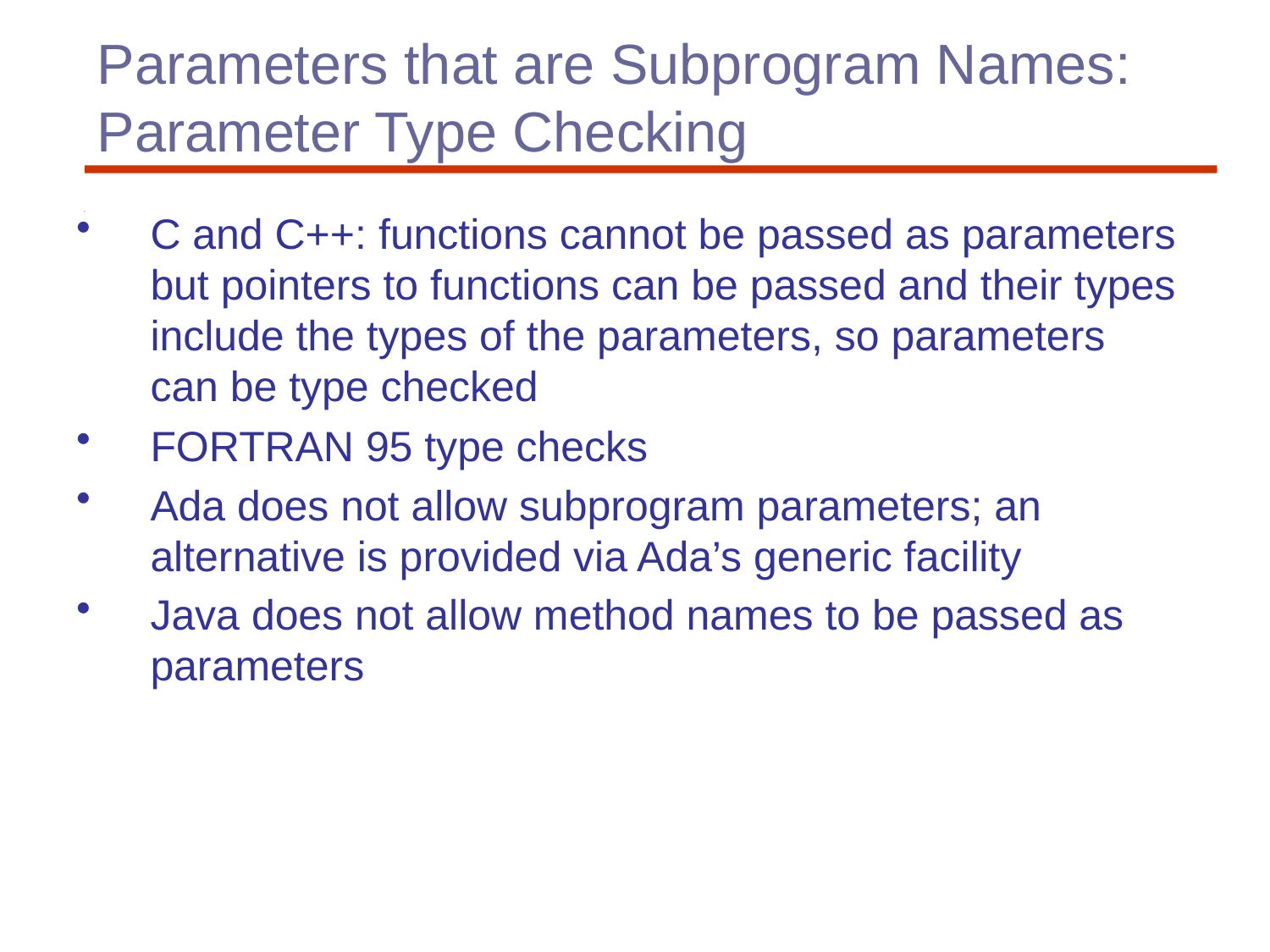

# Parameters that are Subprogram Names: Parameter Type Checking
C and C++: functions cannot be passed as parameters but pointers to functions can be passed and their types include the types of the parameters, so parameters can be type checked
FORTRAN 95 type checks
Ada does not allow subprogram parameters; an alternative is provided via Ada’s generic facility
Java does not allow method names to be passed as parameters